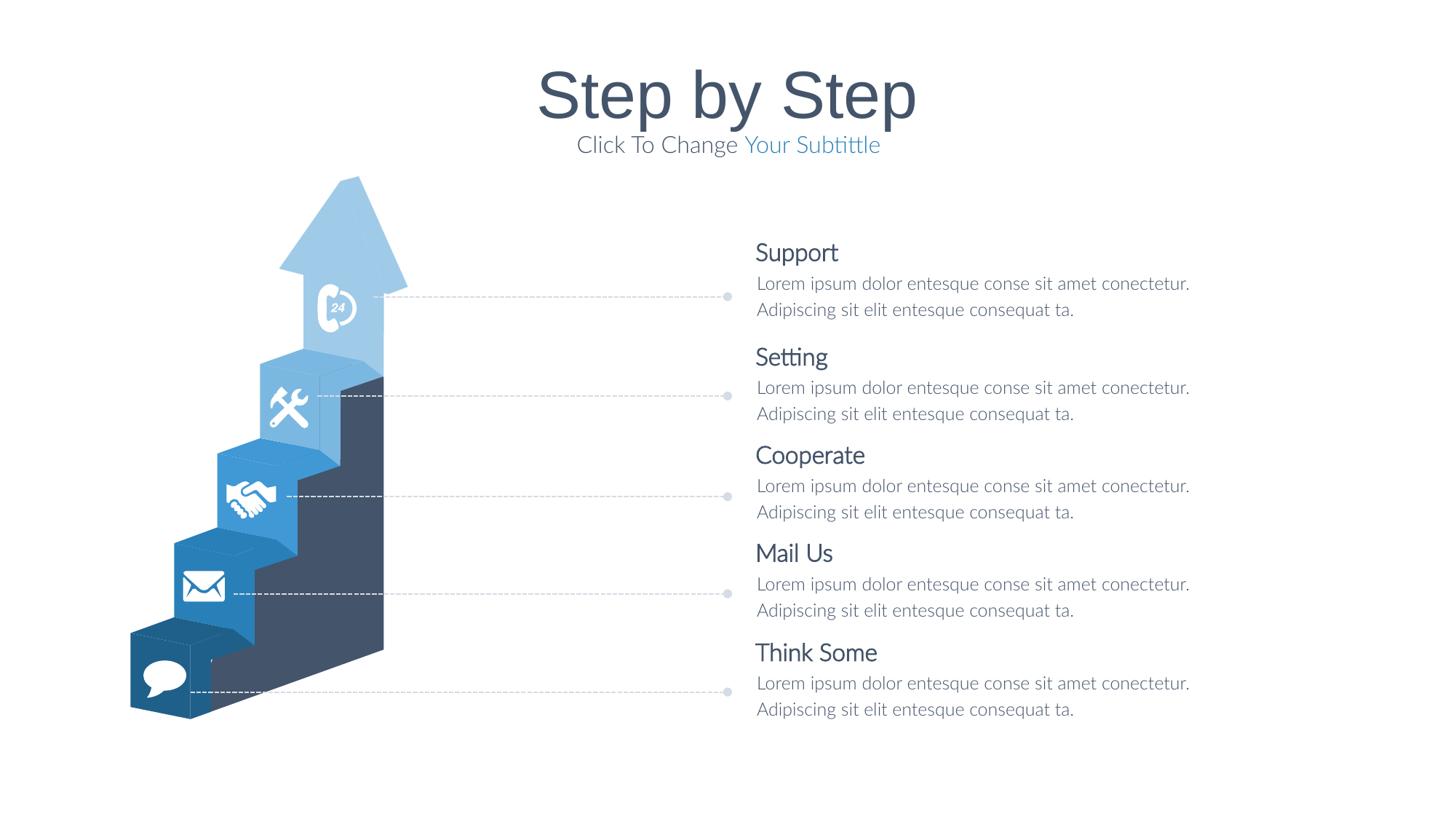

Step by Step
Click To Change Your Subtittle

Support
Lorem ipsum dolor entesque conse sit amet conectetur. Adipiscing sit elit entesque consequat ta.

Setting
Lorem ipsum dolor entesque conse sit amet conectetur. Adipiscing sit elit entesque consequat ta.

Cooperate
Lorem ipsum dolor entesque conse sit amet conectetur. Adipiscing sit elit entesque consequat ta.

Mail Us
Lorem ipsum dolor entesque conse sit amet conectetur. Adipiscing sit elit entesque consequat ta.

Think Some
Lorem ipsum dolor entesque conse sit amet conectetur. Adipiscing sit elit entesque consequat ta.